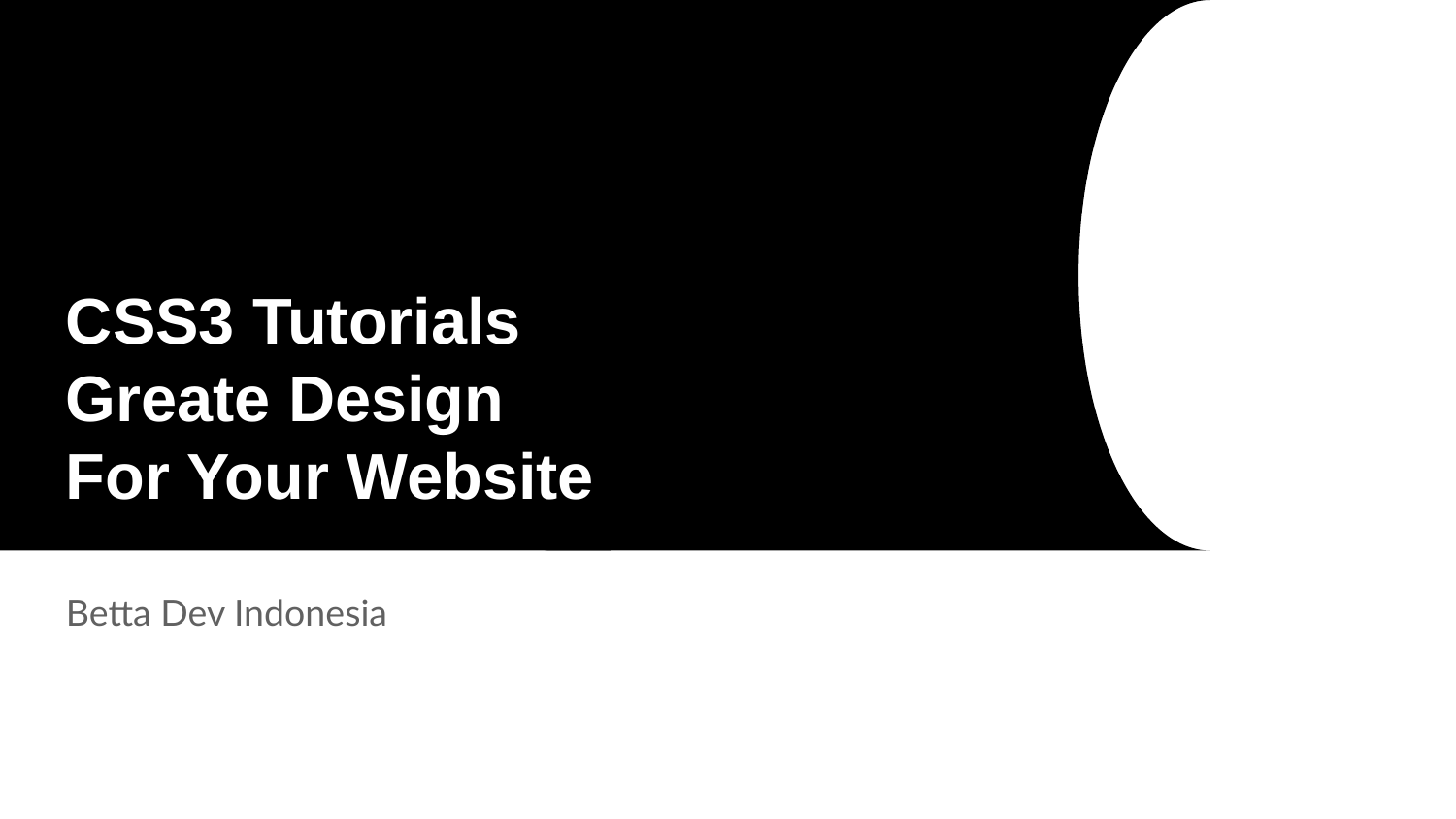

CSS3 Tutorials
Greate Design
For Your Website
Betta Dev Indonesia